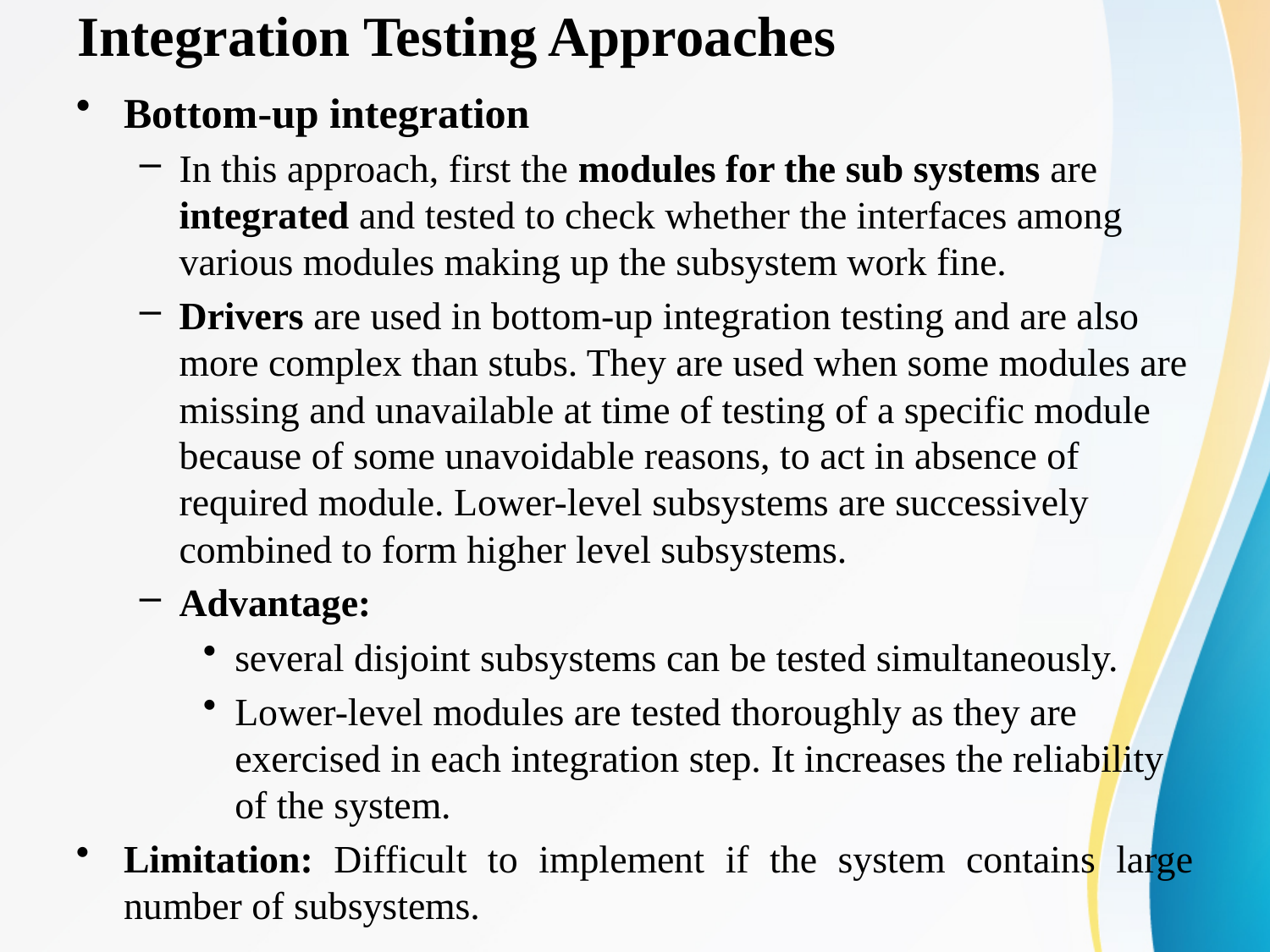

# Integration Testing Approaches
Bottom-up integration
In this approach, first the modules for the sub systems are integrated and tested to check whether the interfaces among various modules making up the subsystem work fine.
Drivers are used in bottom-up integration testing and are also more complex than stubs. They are used when some modules are missing and unavailable at time of testing of a specific module because of some unavoidable reasons, to act in absence of required module. Lower-level subsystems are successively combined to form higher level subsystems.
Advantage:
several disjoint subsystems can be tested simultaneously.
Lower-level modules are tested thoroughly as they are exercised in each integration step. It increases the reliability of the system.
Limitation: Difficult to implement if the system contains large number of subsystems.

45